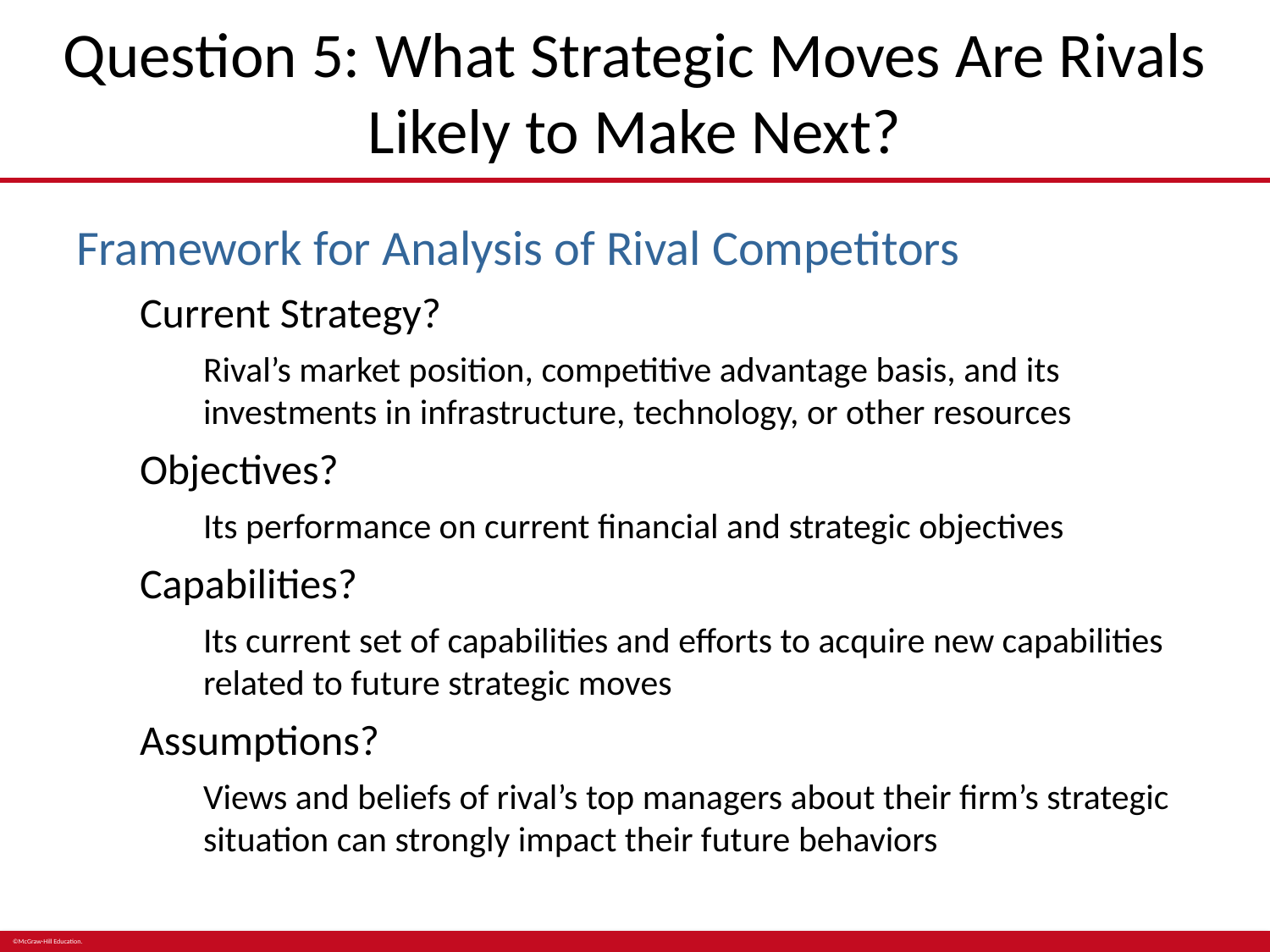

# Question 5: What Strategic Moves Are Rivals Likely to Make Next?
Framework for Analysis of Rival Competitors
Current Strategy?
Rival’s market position, competitive advantage basis, and its investments in infrastructure, technology, or other resources
Objectives?
Its performance on current financial and strategic objectives
Capabilities?
Its current set of capabilities and efforts to acquire new capabilities related to future strategic moves
Assumptions?
Views and beliefs of rival’s top managers about their firm’s strategic situation can strongly impact their future behaviors